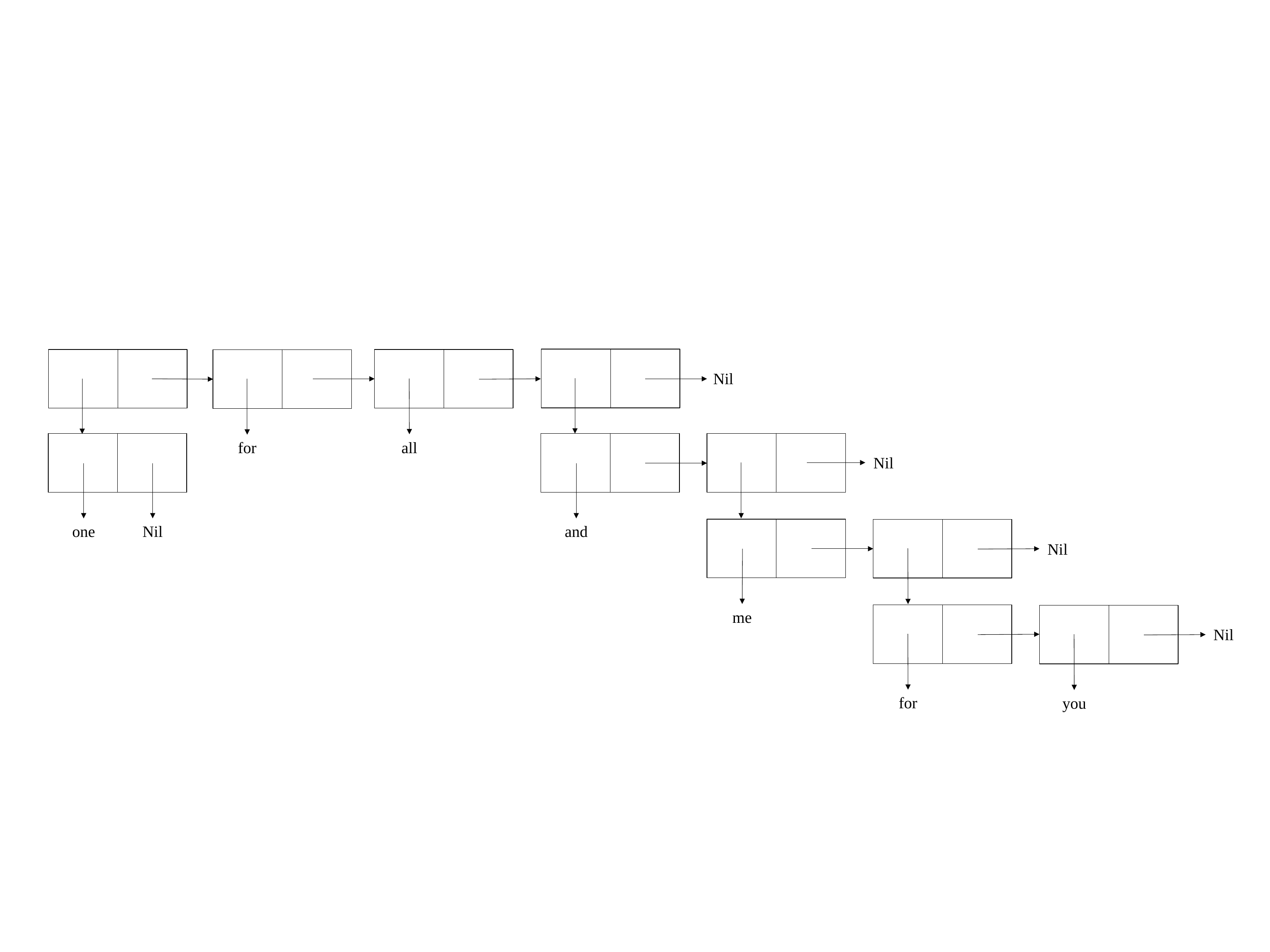

Nil

all
for
Nil
one
Nil
and

Nil
me

Nil
for
you